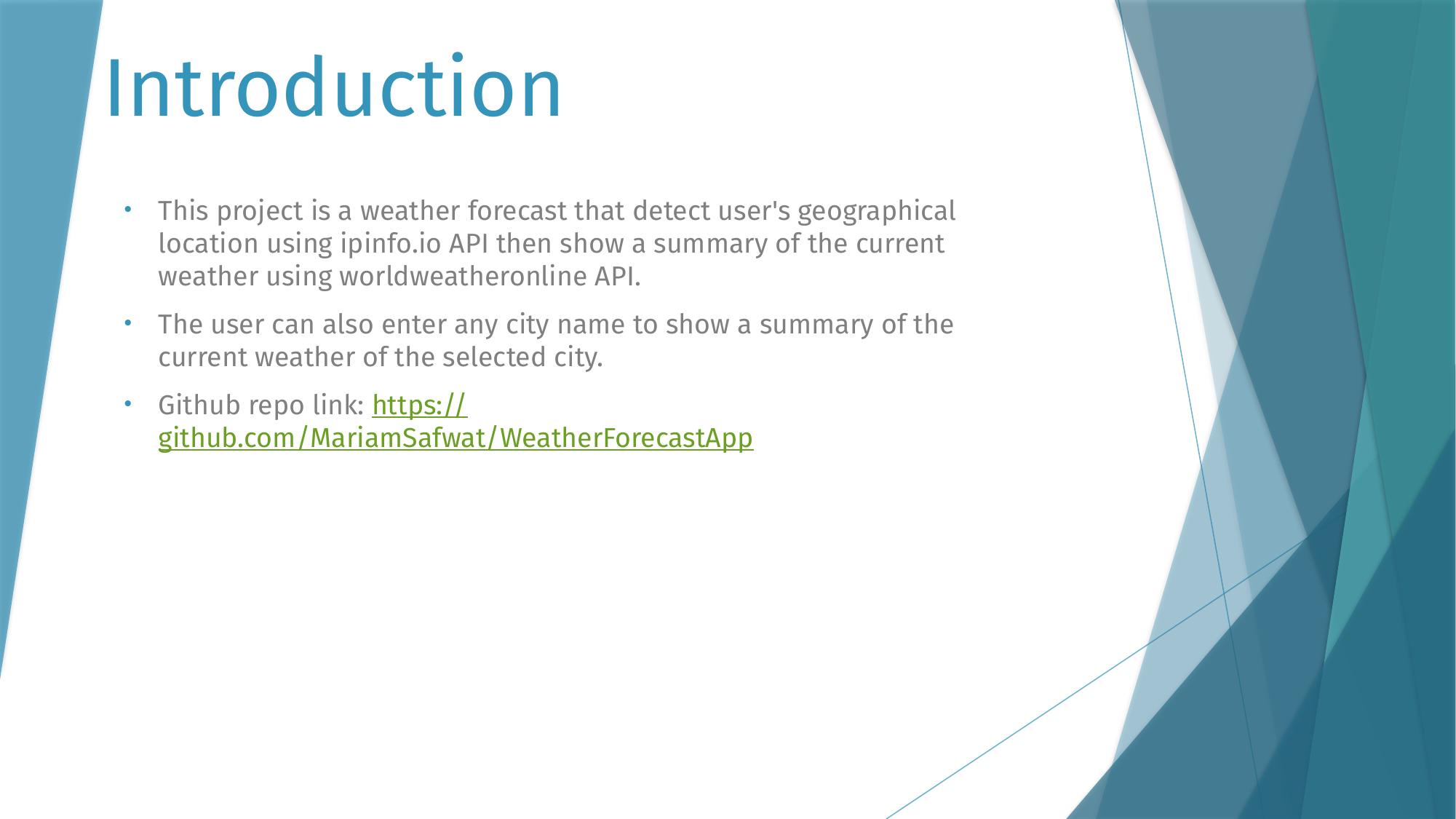

# Introduction
This project is a weather forecast that detect user's geographical location using ipinfo.io API then show a summary of the current weather using worldweatheronline API.
The user can also enter any city name to show a summary of the current weather of the selected city.
Github repo link: https://github.com/MariamSafwat/WeatherForecastApp